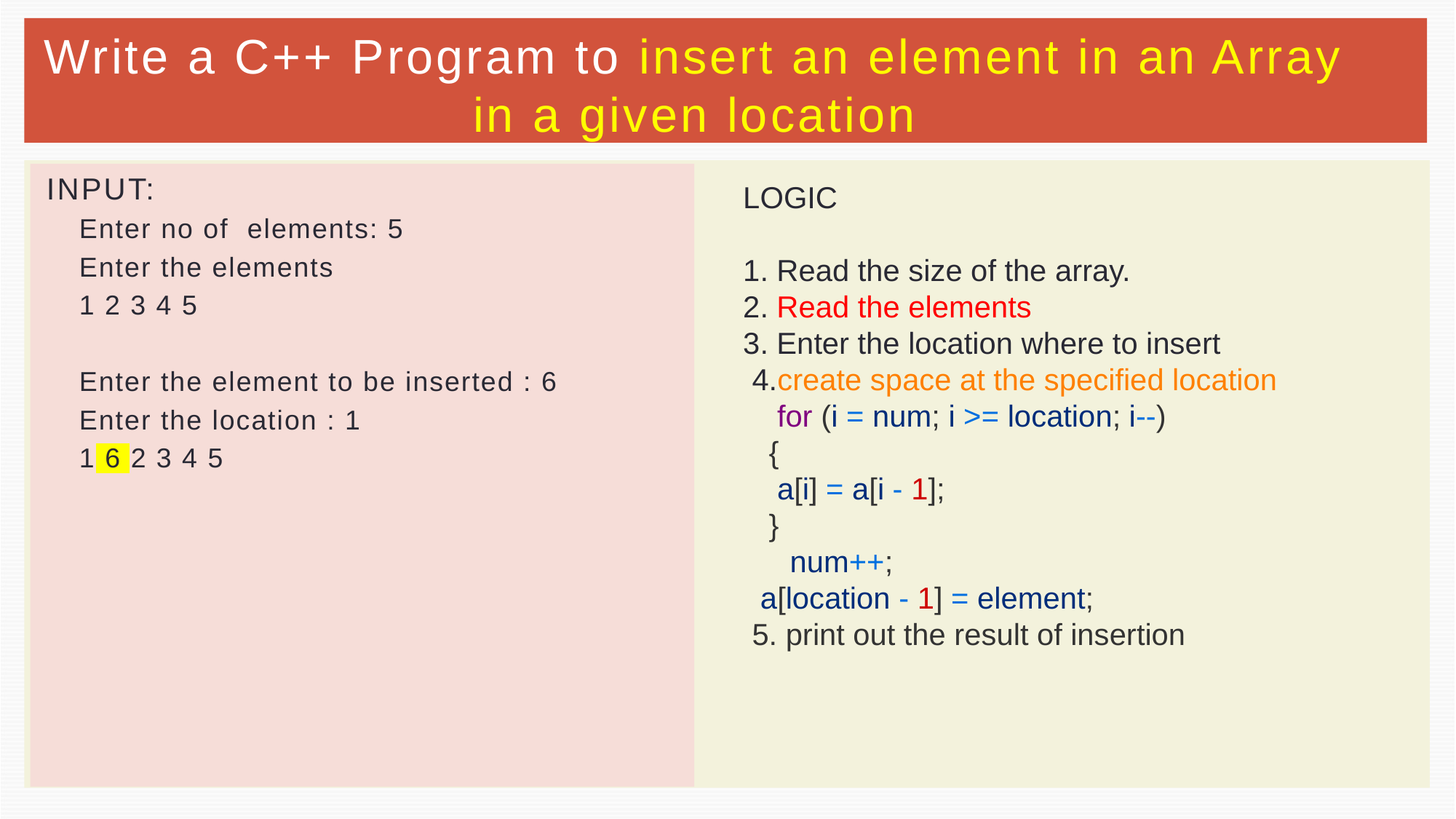

# Write a C++ Program to insert an element in an Array in a given location
INPUT:
Enter no of  elements: 5
Enter the elements
1 2 3 4 5

Enter the element to be inserted : 6
Enter the location : 1
1 6 2 3 4 5
LOGIC

1. Read the size of the array.
2. Read the elements
3. Enter the location where to insert
     4.create space at the specified location
        for (i = num; i >= location; i--)
       {
        a[i] = a[i - 1];
       }
      num++;
      a[location - 1] = element;
     5. print out the result of insertion